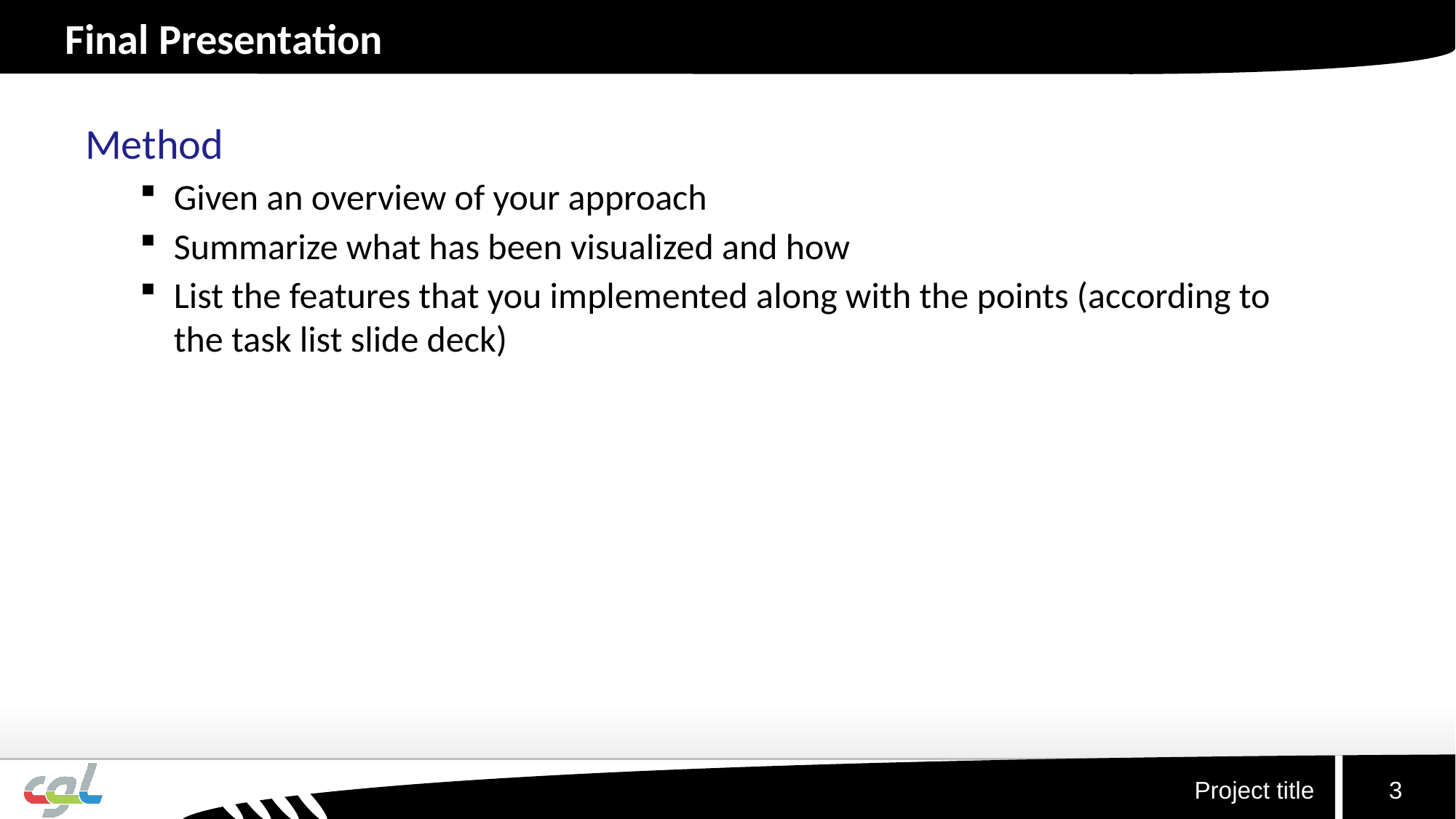

# Final Presentation
Method
Given an overview of your approach
Summarize what has been visualized and how
List the features that you implemented along with the points (according to the task list slide deck)
3

Project title